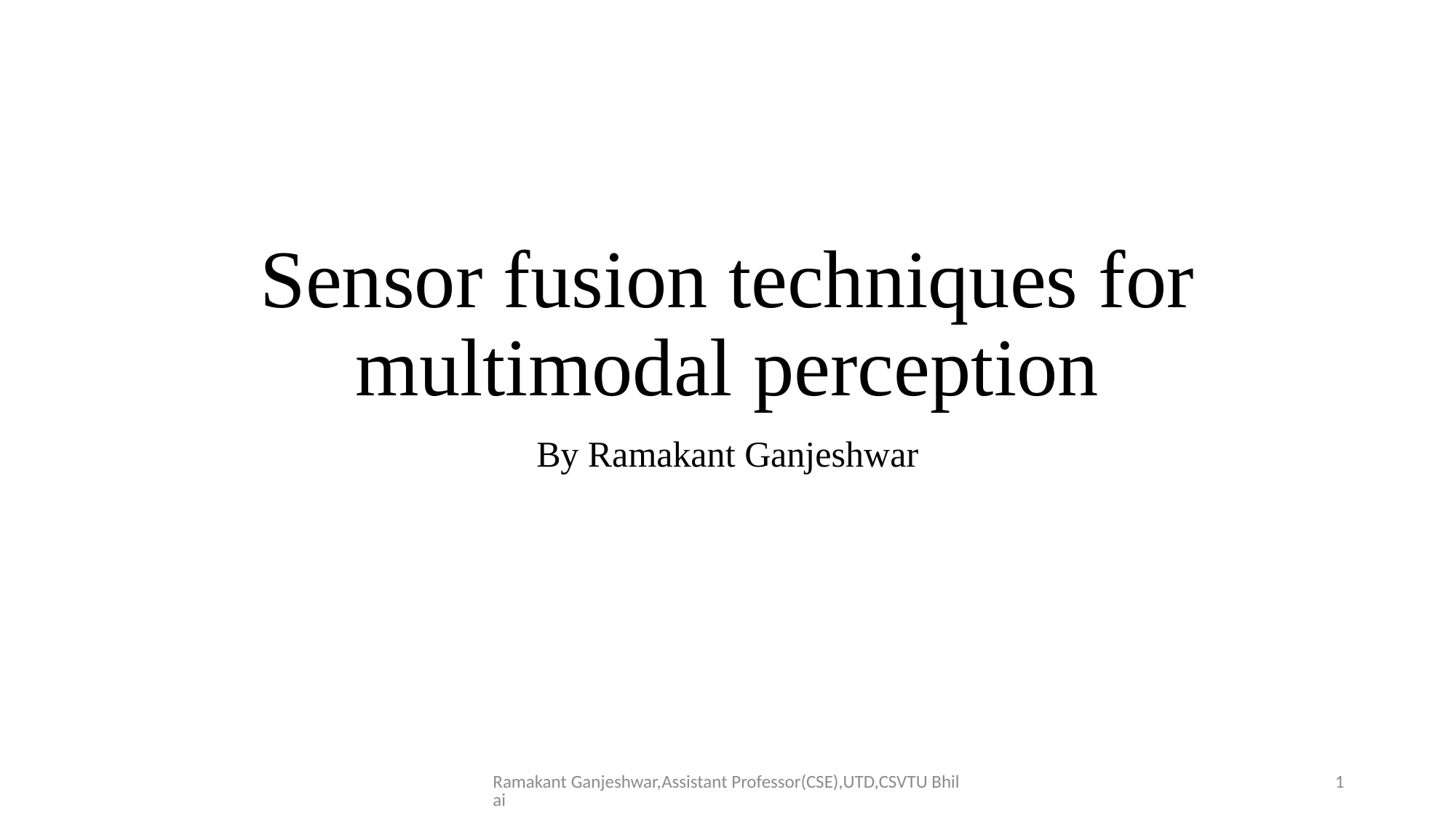

# Sensor fusion techniques for multimodal perception
By Ramakant Ganjeshwar
Ramakant Ganjeshwar,Assistant Professor(CSE),UTD,CSVTU Bhilai
1